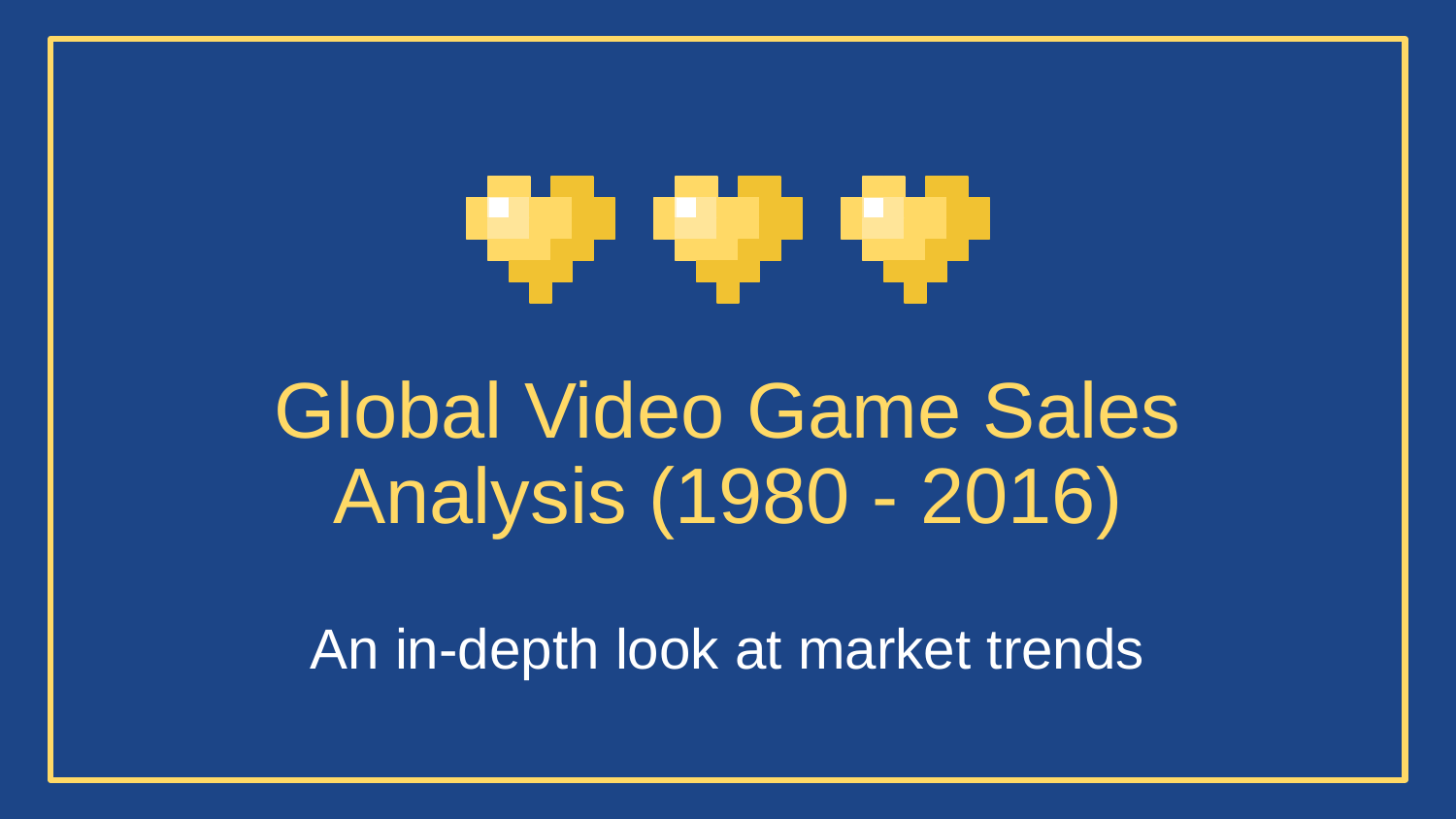

# Global Video Game Sales Analysis (1980 - 2016)
An in-depth look at market trends